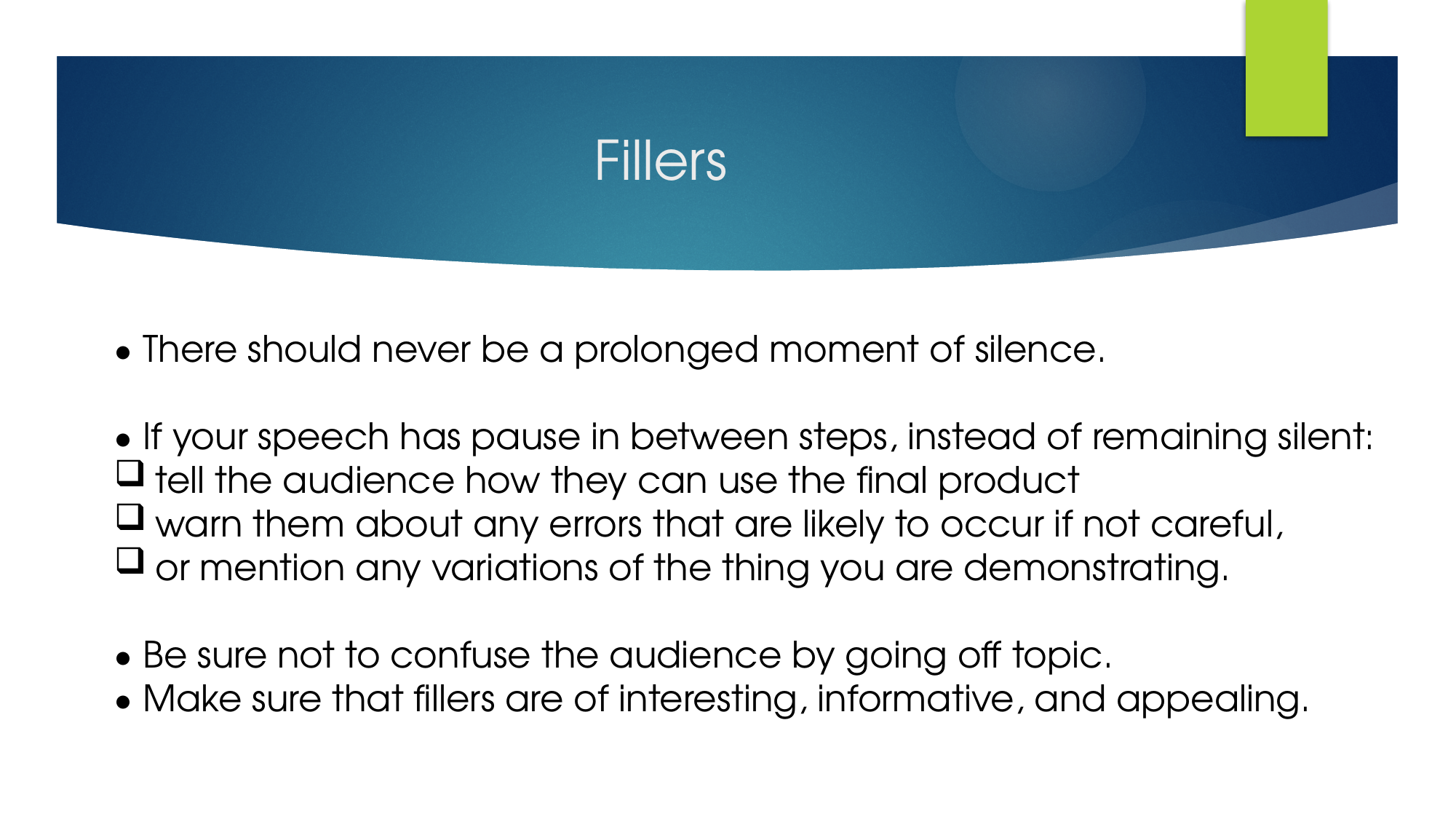

# Fillers
• There should never be a prolonged moment of silence.

• If your speech has pause in between steps, instead of remaining silent:
tell the audience how they can use the final product
warn them about any errors that are likely to occur if not careful,
or mention any variations of the thing you are demonstrating.

• Be sure not to confuse the audience by going off topic.
• Make sure that fillers are of interesting, informative, and appealing.